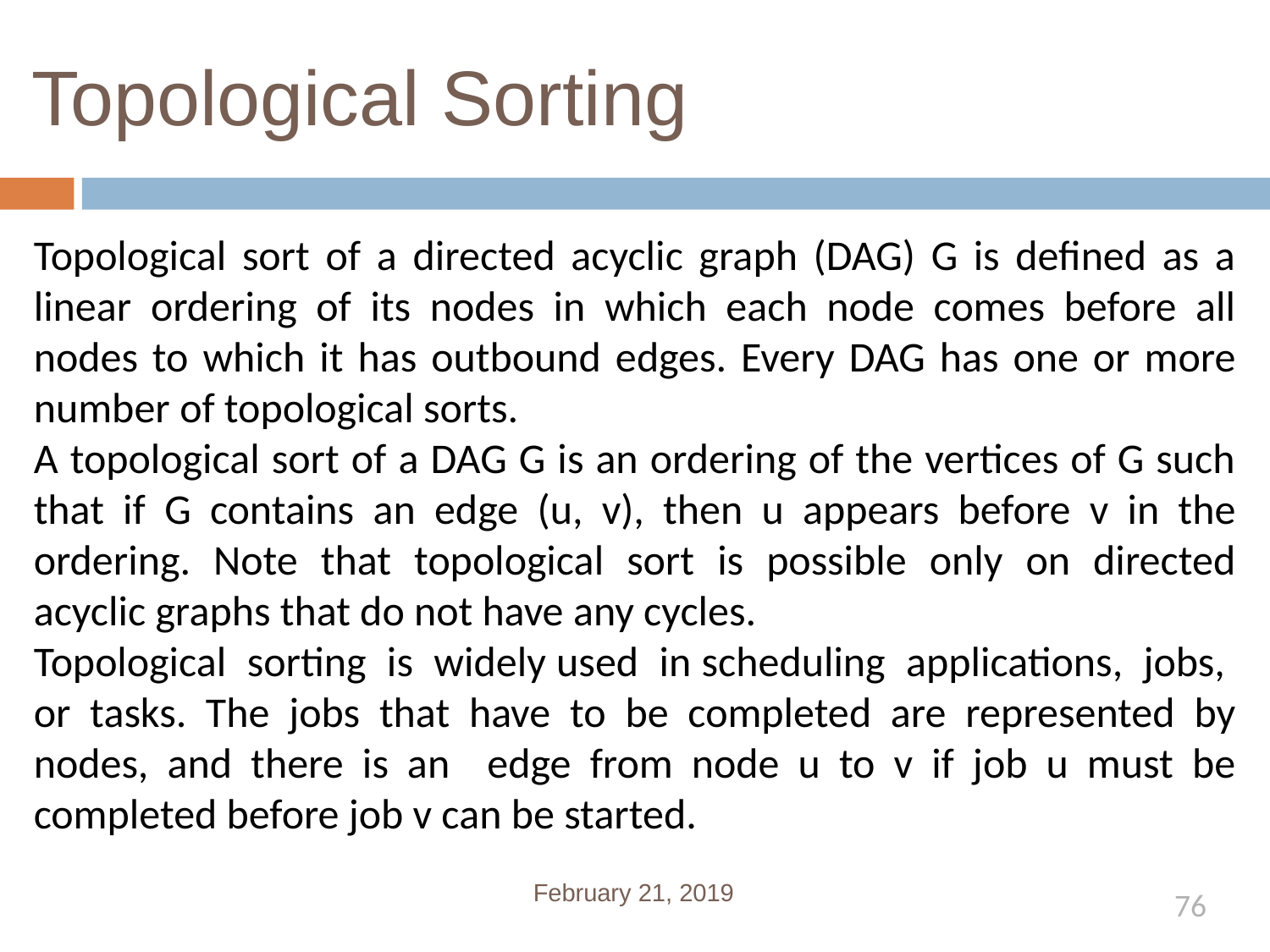

# Topological Sorting
Topological sort of a directed acyclic graph (DAG) G is defined as a linear ordering of its nodes in which each node comes before all nodes to which it has outbound edges. Every DAG has one or more number of topological sorts.
A topological sort of a DAG G is an ordering of the vertices of G such that if G contains an edge (u, v), then u appears before v in the ordering. Note that topological sort is possible only on directed acyclic graphs that do not have any cycles.
Topological  sorting  is  widely used  in scheduling  applications,  jobs,  or tasks. The jobs that have to be completed are represented by nodes, and there is an  edge from node u to v if job u must be completed before job v can be started.

February 21, 2019
76